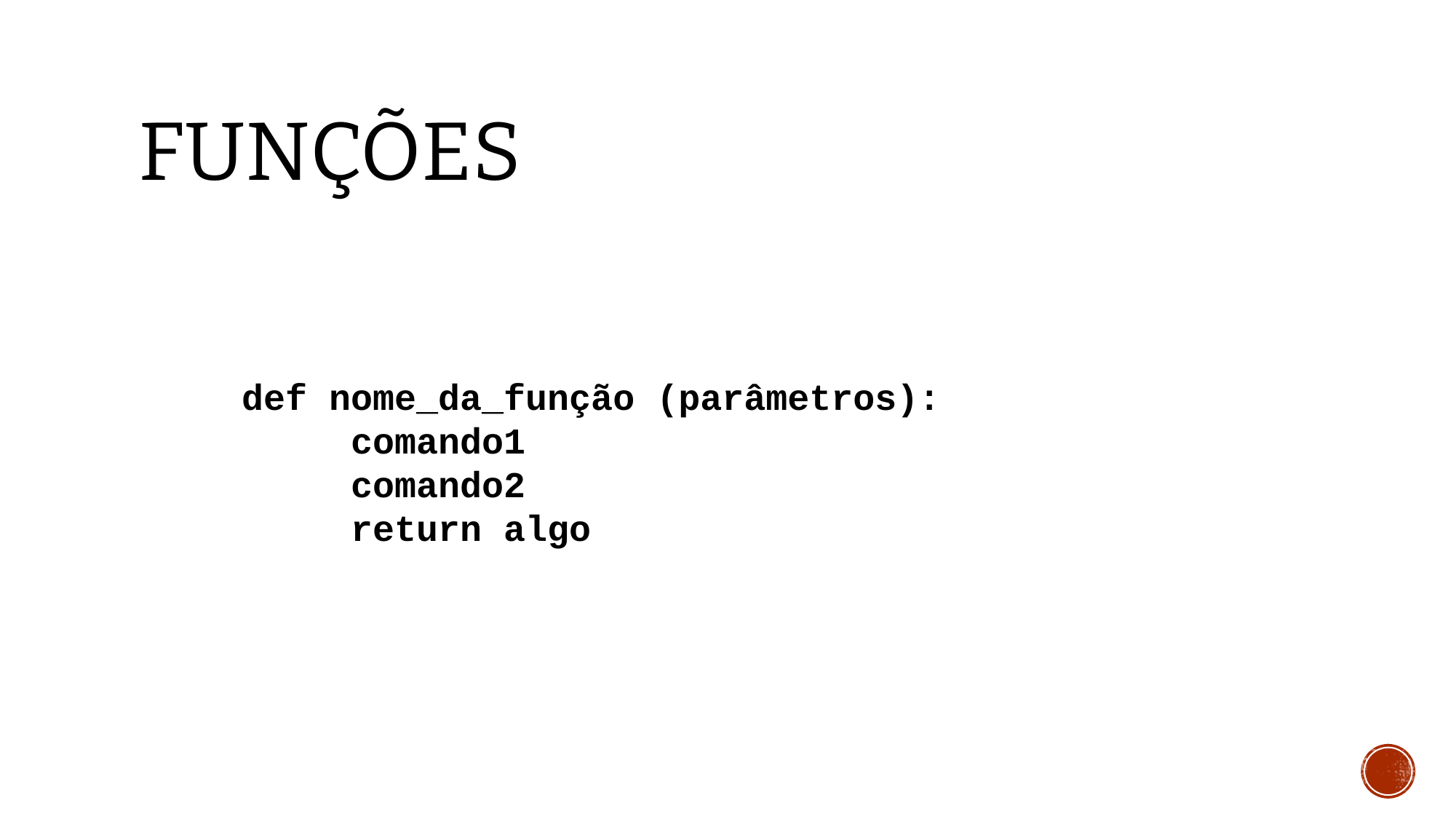

# funções

def nome_da_função (parâmetros):
	comando1
	comando2
	return algo